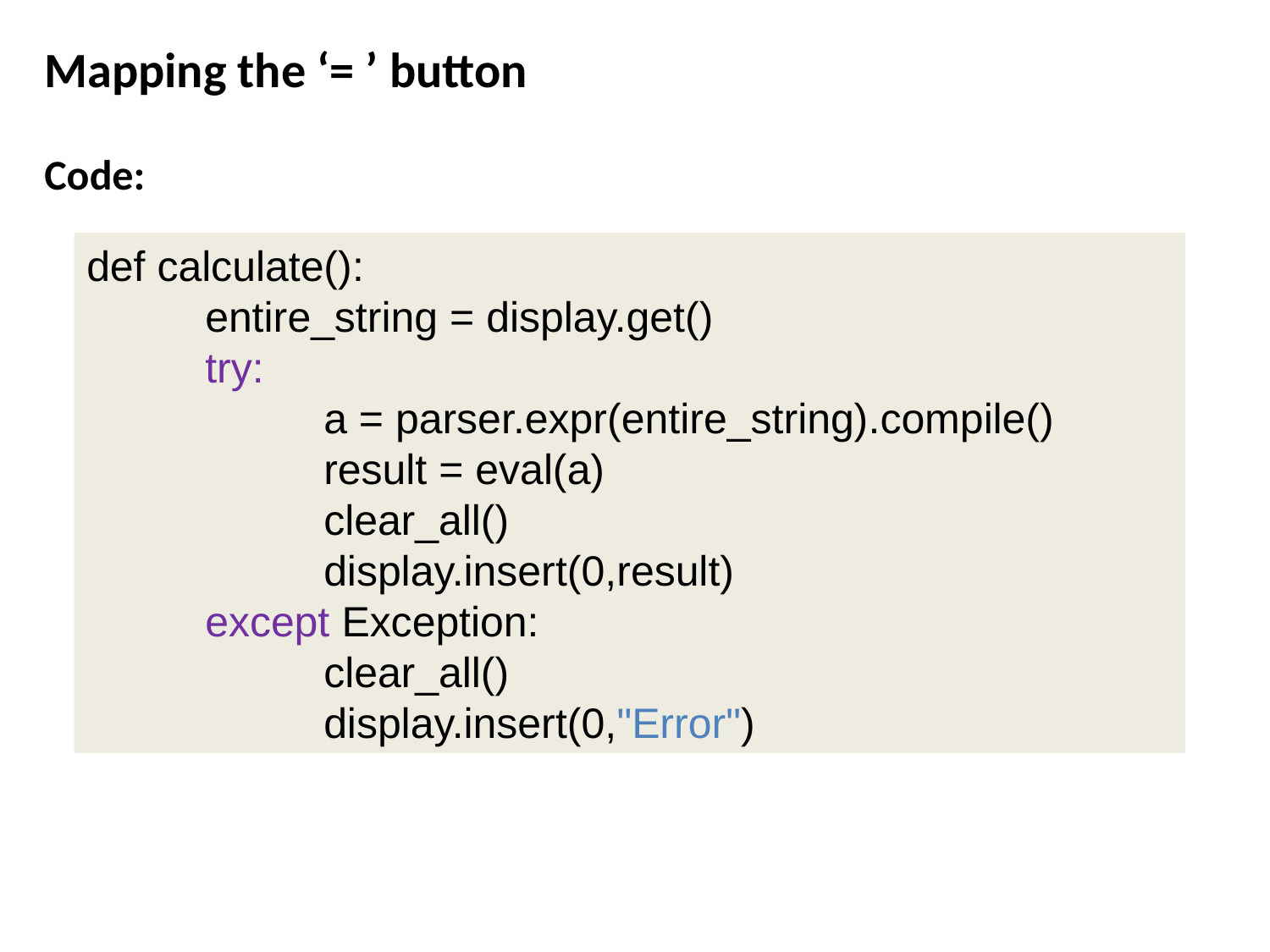

Mapping the ‘= ’ button

Code:

def calculate():
          entire_string = display.get()
          try:
                    a = parser.expr(entire_string).compile()
                    result = eval(a)
                    clear_all()
                    display.insert(0,result)
          except Exception:
                    clear_all()
                    display.insert(0,"Error")